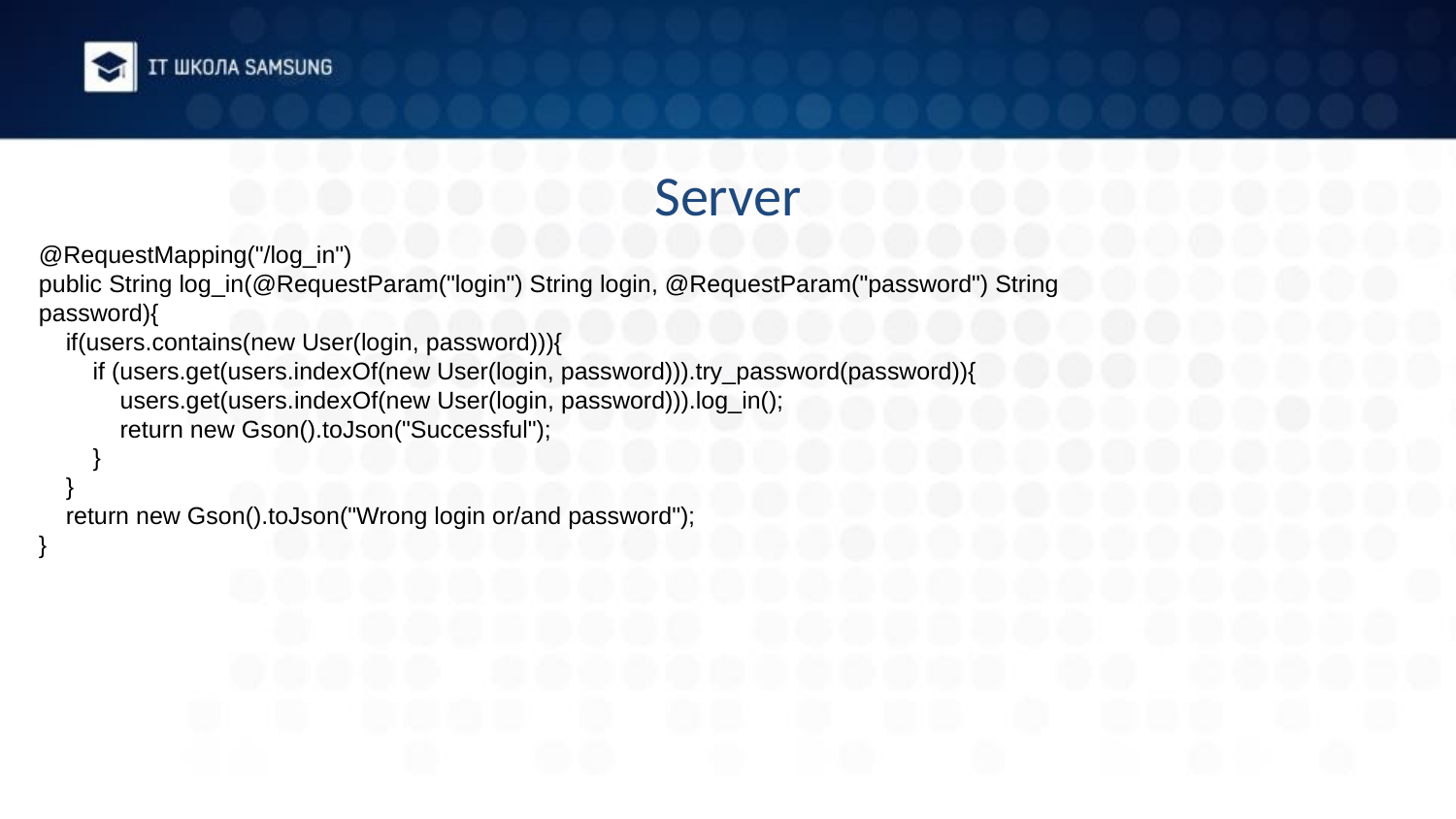

# Server
@RequestMapping("/log_in")
public String log_in(@RequestParam("login") String login, @RequestParam("password") String password){
    if(users.contains(new User(login, password))){
        if (users.get(users.indexOf(new User(login, password))).try_password(password)){
            users.get(users.indexOf(new User(login, password))).log_in();
            return new Gson().toJson("Successful");
        }
    }
    return new Gson().toJson("Wrong login or/and password");
}